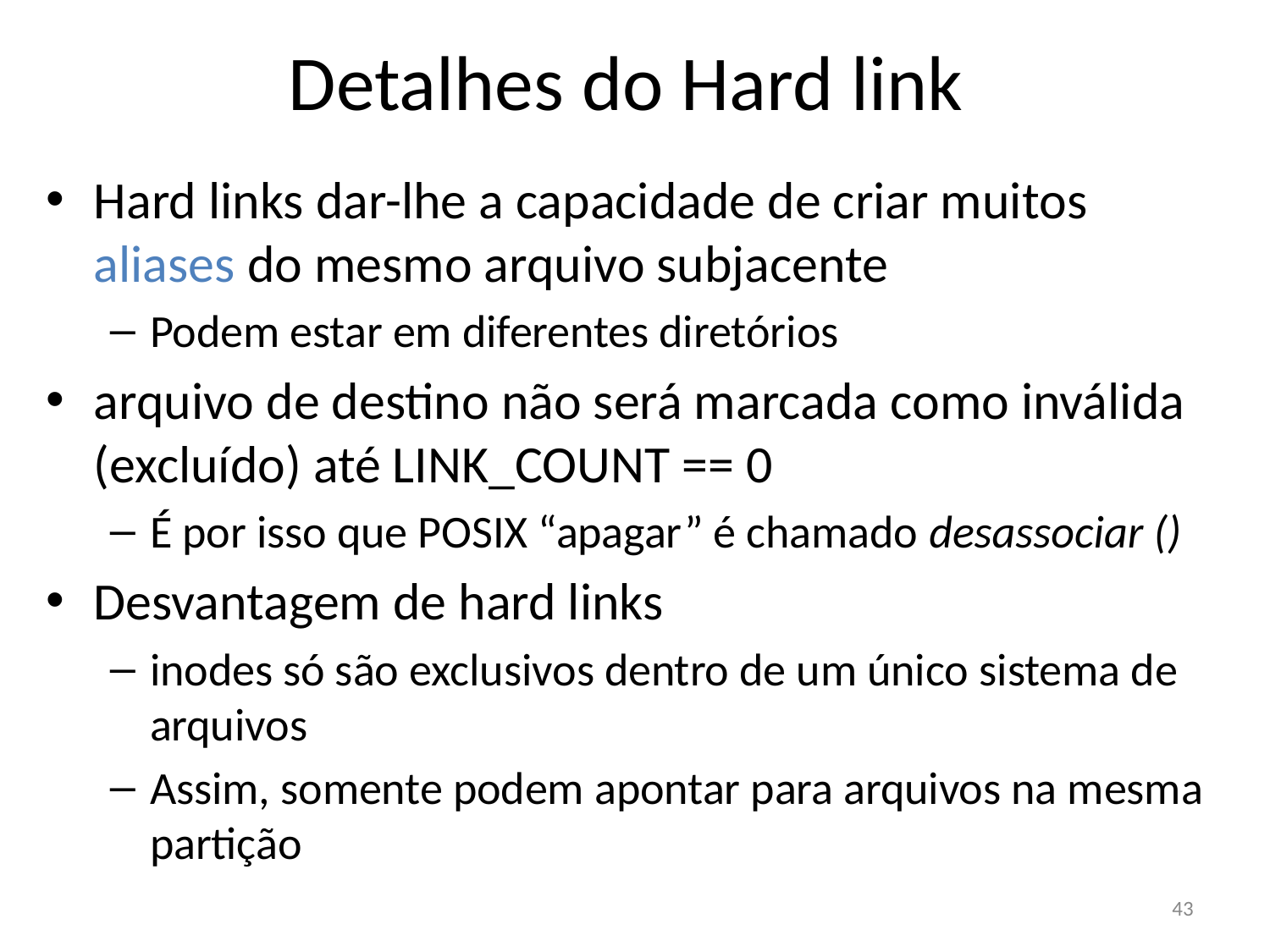

Detalhes do Hard link
Hard links dar-lhe a capacidade de criar muitos aliases do mesmo arquivo subjacente
Podem estar em diferentes diretórios
arquivo de destino não será marcada como inválida (excluído) até LINK_COUNT == 0
É por isso que POSIX “apagar” é chamado desassociar ()
Desvantagem de hard links
inodes só são exclusivos dentro de um único sistema de arquivos
Assim, somente podem apontar para arquivos na mesma partição

43